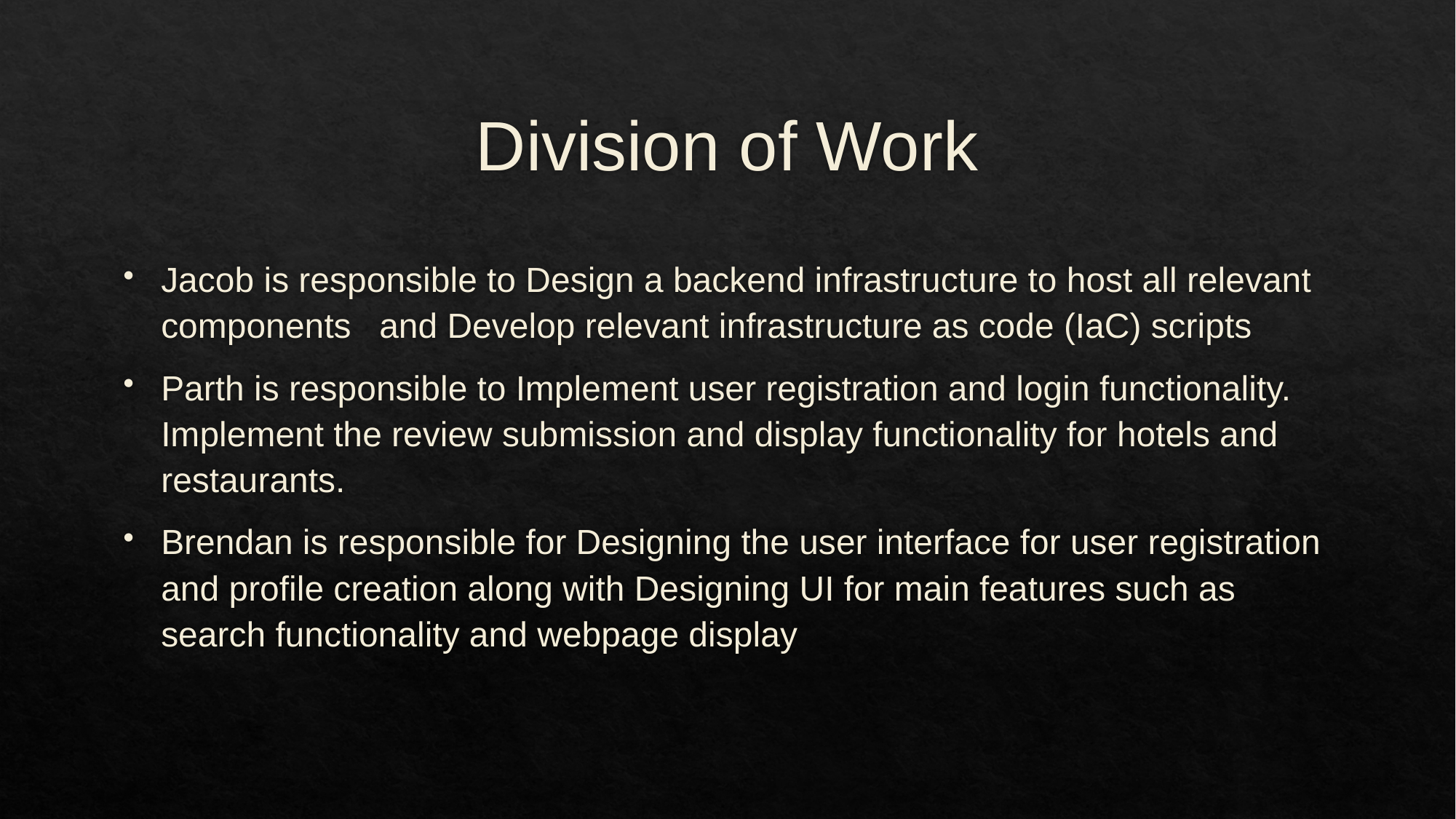

# Division of Work
Jacob is responsible to Design a backend infrastructure to host all relevant components	and Develop relevant infrastructure as code (IaC) scripts
Parth is responsible to Implement user registration and login functionality. Implement the review submission and display functionality for hotels and restaurants.
Brendan is responsible for Designing the user interface for user registration and profile creation along with Designing UI for main features such as search functionality and webpage display